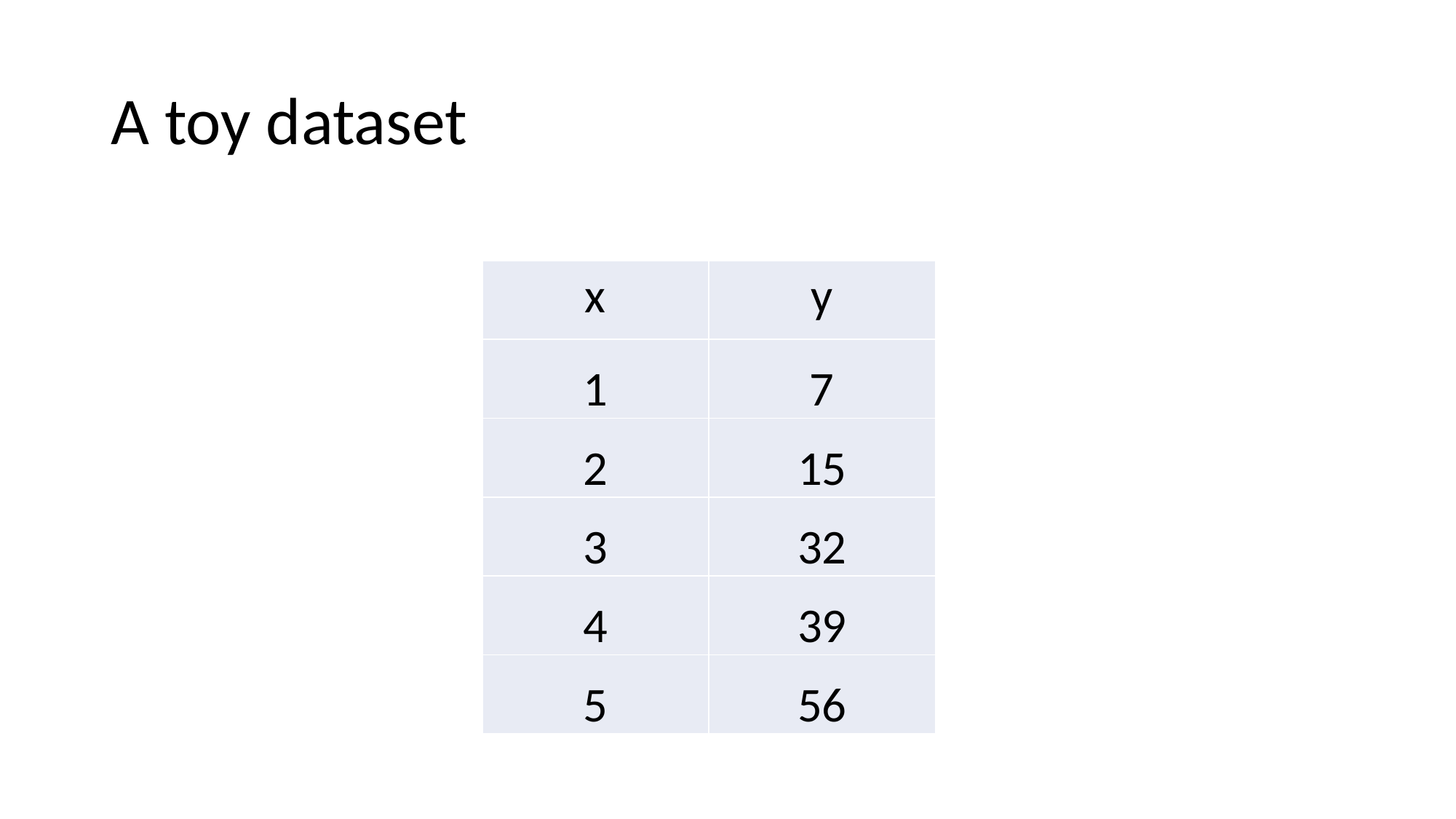

# A toy dataset
| x | y |
| --- | --- |
| 1 | 7 |
| 2 | 15 |
| 3 | 32 |
| 4 | 39 |
| 5 | 56 |